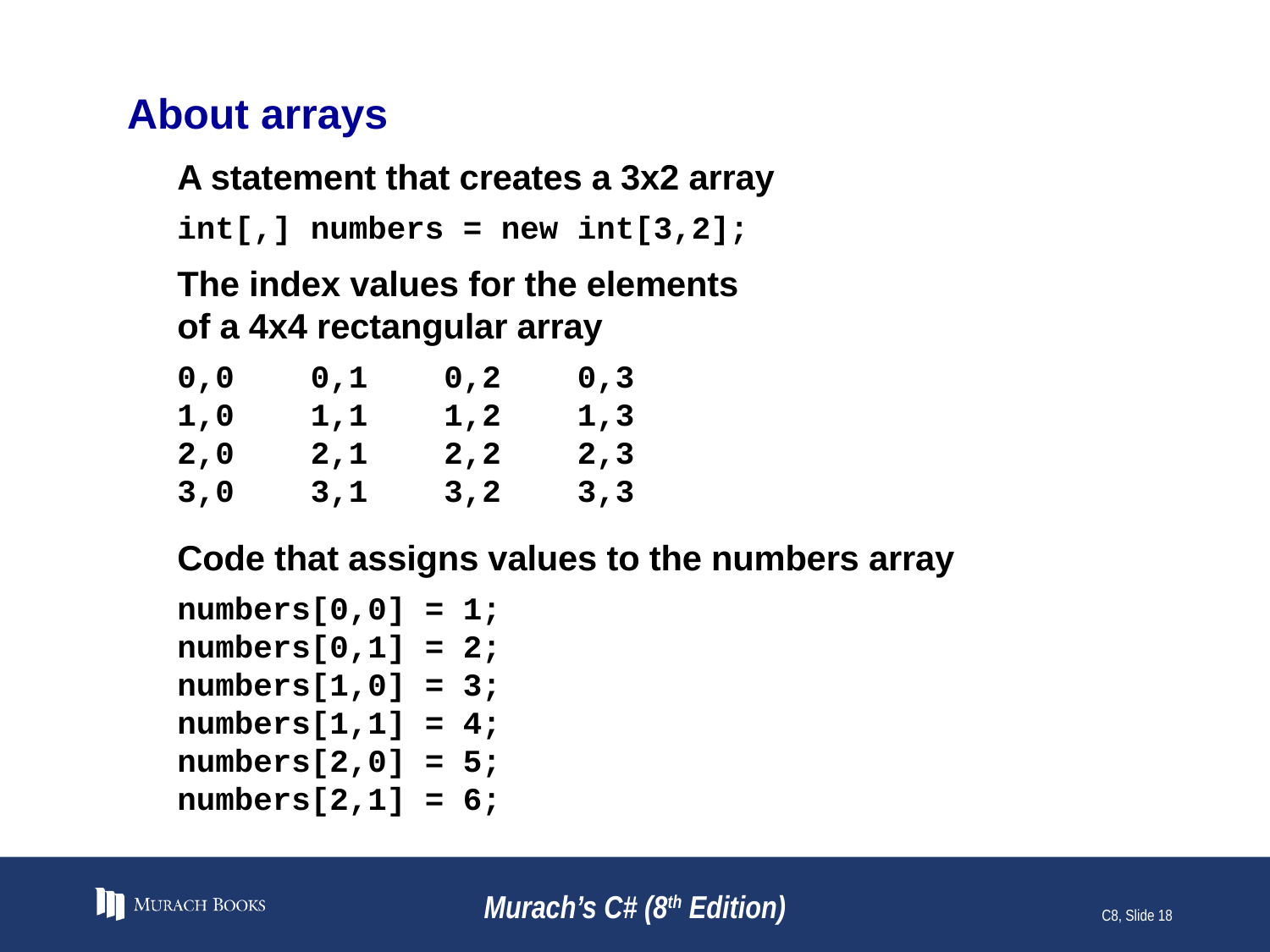

# About arrays
A statement that creates a 3x2 array
int[,] numbers = new int[3,2];
The index values for the elements
of a 4x4 rectangular array
0,0    0,1    0,2    0,3
1,0    1,1    1,2    1,3
2,0    2,1    2,2    2,3
3,0    3,1    3,2    3,3
Code that assigns values to the numbers array
numbers[0,0] = 1;
numbers[0,1] = 2;
numbers[1,0] = 3;
numbers[1,1] = 4;
numbers[2,0] = 5;
numbers[2,1] = 6;

Murach’s C# (8th Edition)

C8, Slide 18